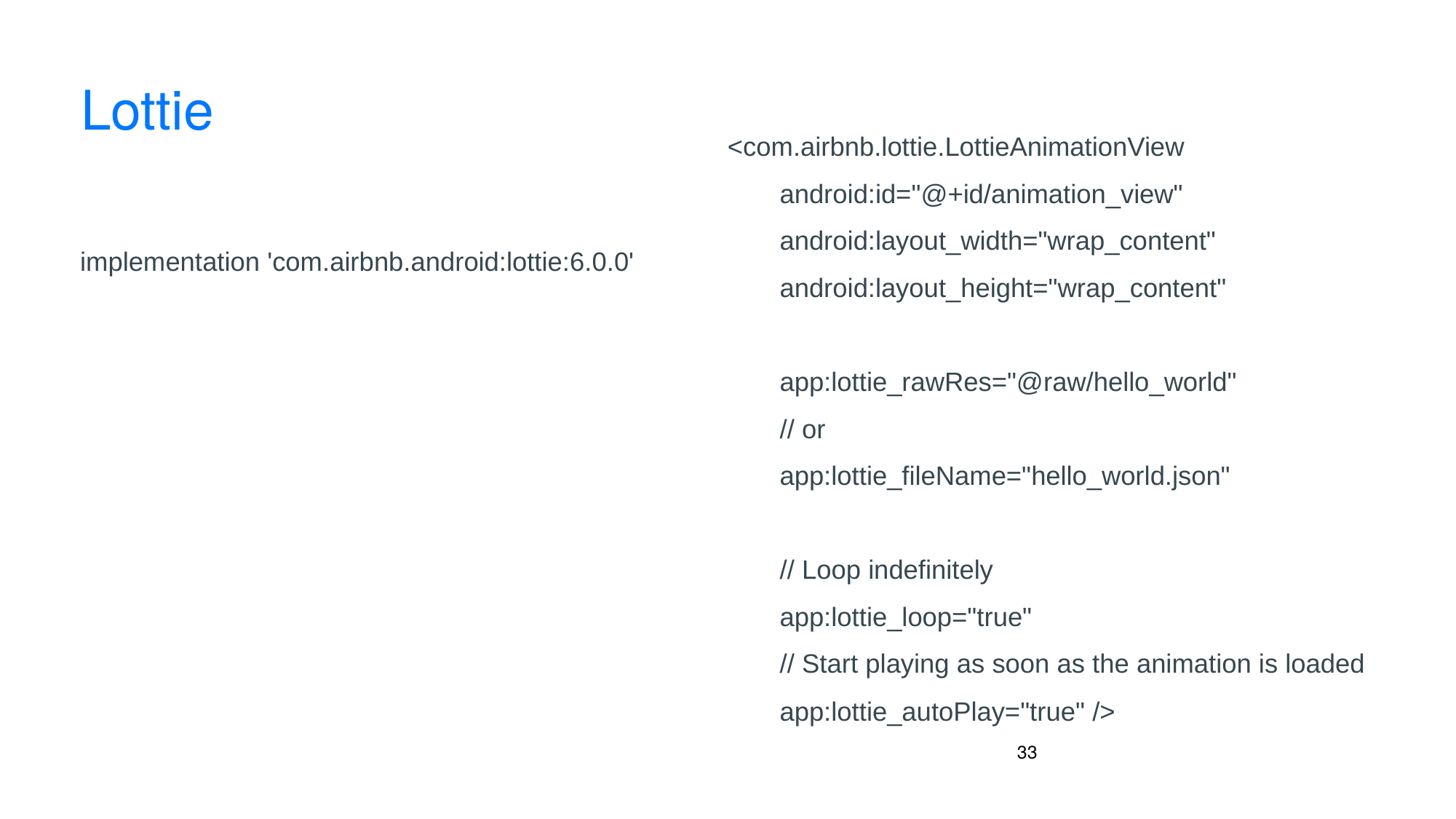

# Lottie

<com.airbnb.lottie.LottieAnimationView
       android:id="@+id/animation_view"
       android:layout_width="wrap_content"
       android:layout_height="wrap_content"

       app:lottie_rawRes="@raw/hello_world"
       // or
       app:lottie_fileName="hello_world.json"

       // Loop indefinitely
       app:lottie_loop="true"
       // Start playing as soon as the animation is loaded
       app:lottie_autoPlay="true" />

implementation 'com.airbnb.android:lottie:6.0.0'

33